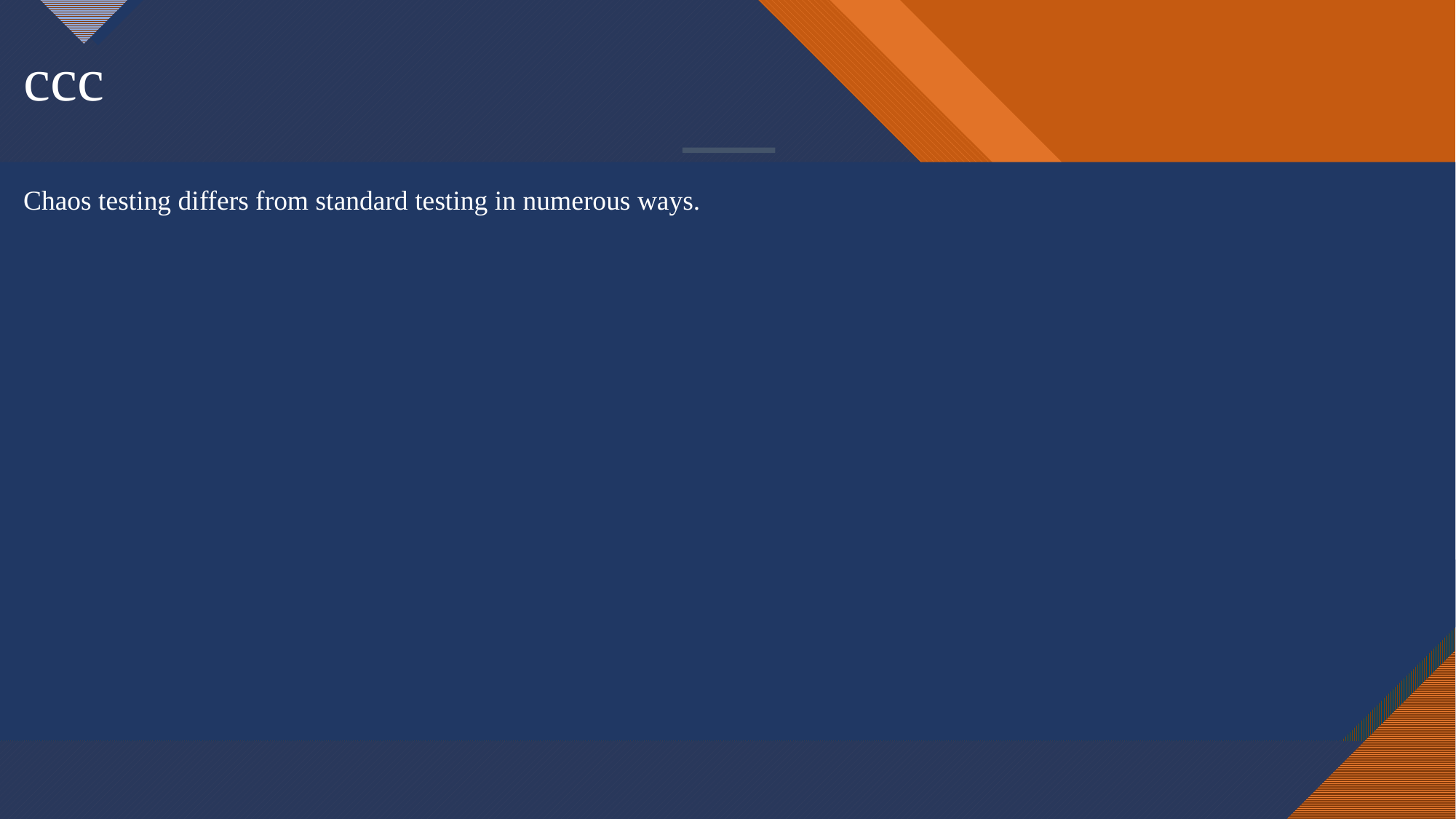

# ccc

Chaos testing differs from standard testing in numerous ways.
22